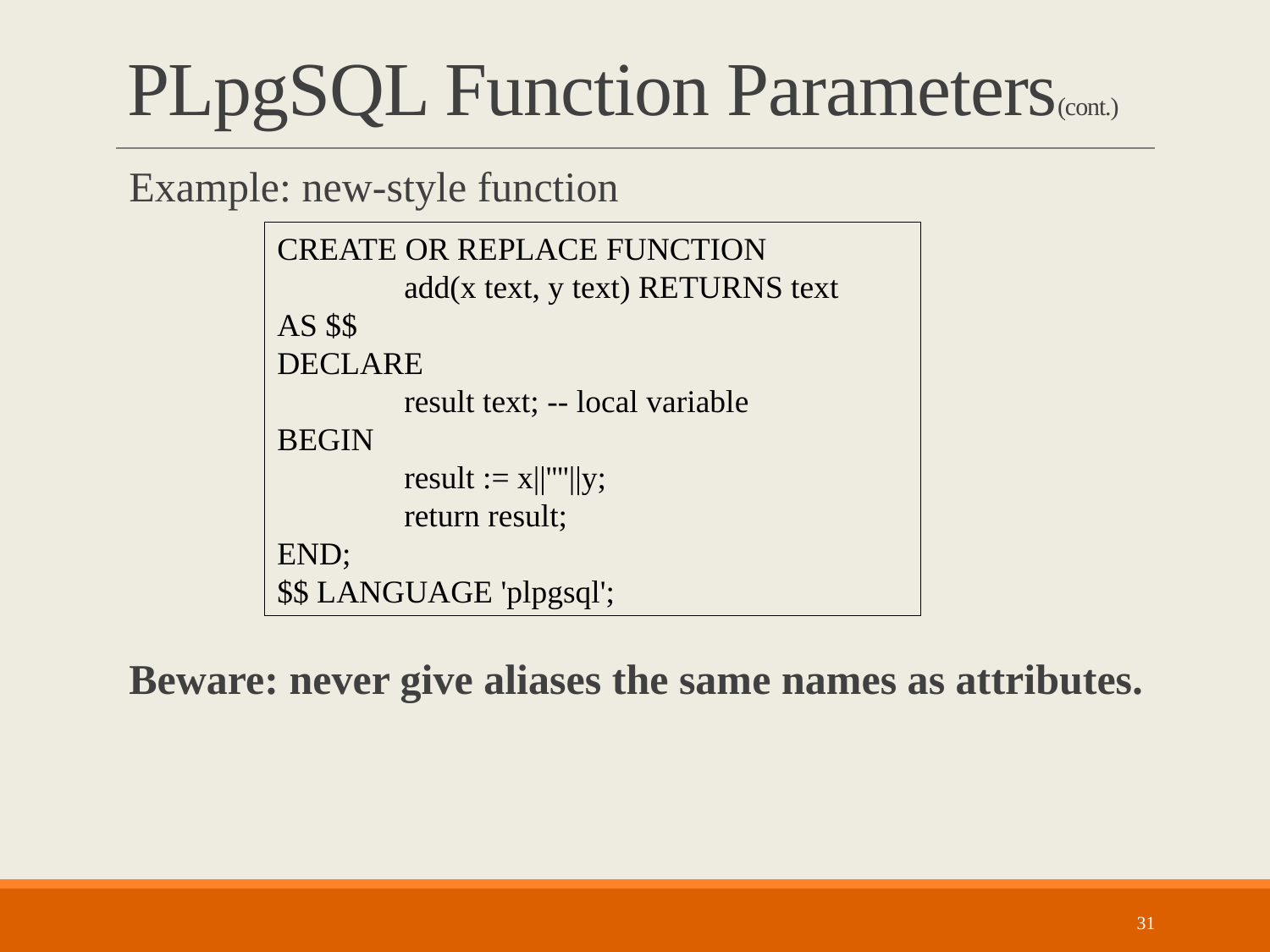

# PLpgSQL Function Parameters(cont.)
Example: new-style function

Beware: never give aliases the same names as attributes.

CREATE OR REPLACE FUNCTION
	add(x text, y text) RETURNS text
AS $$
DECLARE
	result text; -- local variable
BEGIN
	result := x||''''||y;
	return result;
END;
$$ LANGUAGE 'plpgsql';
31